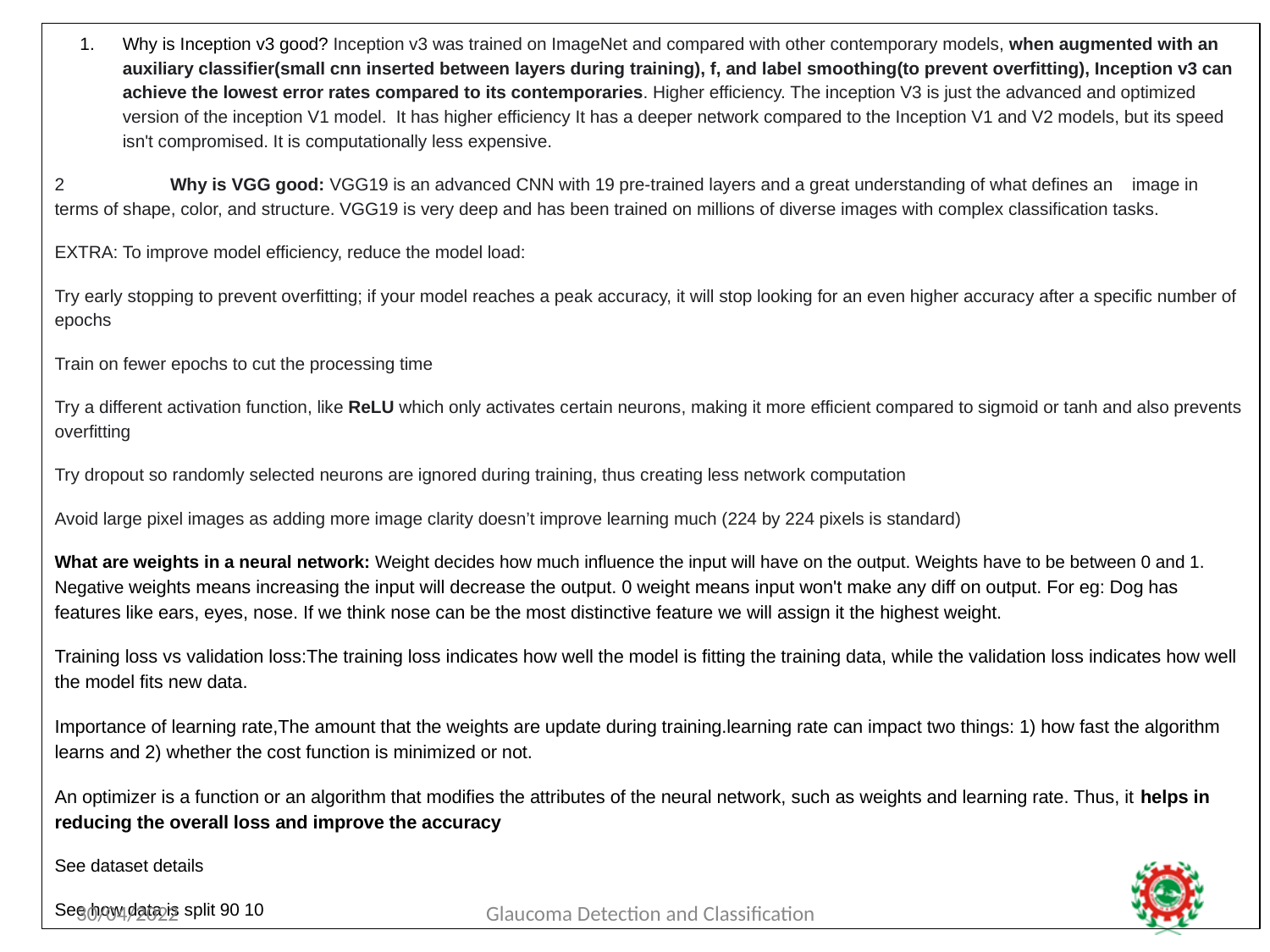

Why is Inception v3 good? Inception v3 was trained on ImageNet and compared with other contemporary models, when augmented with an auxiliary classifier(small cnn inserted between layers during training), f, and label smoothing(to prevent overfitting), Inception v3 can achieve the lowest error rates compared to its contemporaries. Higher efficiency. The inception V3 is just the advanced and optimized version of the inception V1 model.  It has higher efficiency It has a deeper network compared to the Inception V1 and V2 models, but its speed isn't compromised. It is computationally less expensive.
2	Why is VGG good: VGG19 is an advanced CNN with 19 pre-trained layers and a great understanding of what defines an    image in terms of shape, color, and structure. VGG19 is very deep and has been trained on millions of diverse images with complex classification tasks.
EXTRA: To improve model efficiency, reduce the model load:
Try early stopping to prevent overfitting; if your model reaches a peak accuracy, it will stop looking for an even higher accuracy after a specific number of epochs
Train on fewer epochs to cut the processing time
Try a different activation function, like ReLU which only activates certain neurons, making it more efficient compared to sigmoid or tanh and also prevents overfitting
Try dropout so randomly selected neurons are ignored during training, thus creating less network computation
Avoid large pixel images as adding more image clarity doesn’t improve learning much (224 by 224 pixels is standard)
What are weights in a neural network: Weight decides how much influence the input will have on the output. Weights have to be between 0 and 1. Negative weights means increasing the input will decrease the output. 0 weight means input won't make any diff on output. For eg: Dog has features like ears, eyes, nose. If we think nose can be the most distinctive feature we will assign it the highest weight.
Training loss vs validation loss:The training loss indicates how well the model is fitting the training data, while the validation loss indicates how well the model fits new data.
Importance of learning rate,The amount that the weights are update during training.learning rate can impact two things: 1) how fast the algorithm learns and 2) whether the cost function is minimized or not.
An optimizer is a function or an algorithm that modifies the attributes of the neural network, such as weights and learning rate. Thus, it helps in reducing the overall loss and improve the accuracy
See dataset details
See how data is split 90 10

30/04/2022
Glaucoma Detection and Classification